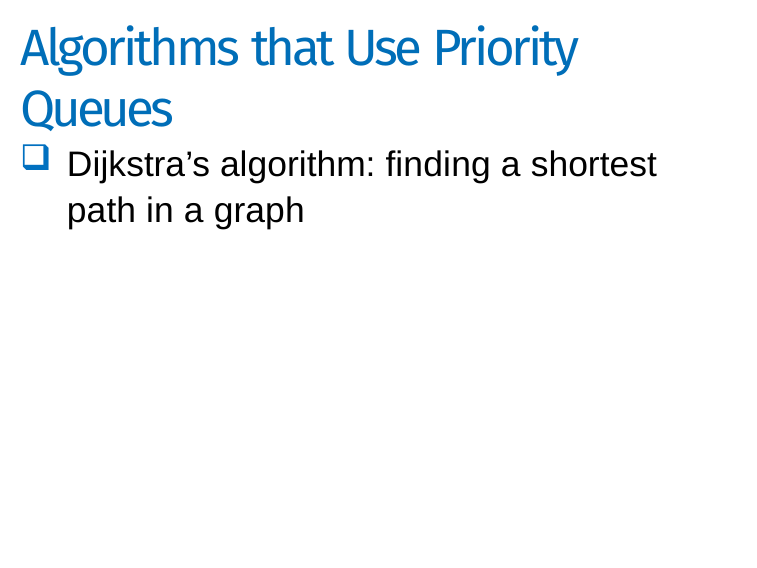

Algorithms that Use Priority Queues
Dijkstra’s algorithm: finding a shortest  path in a graph